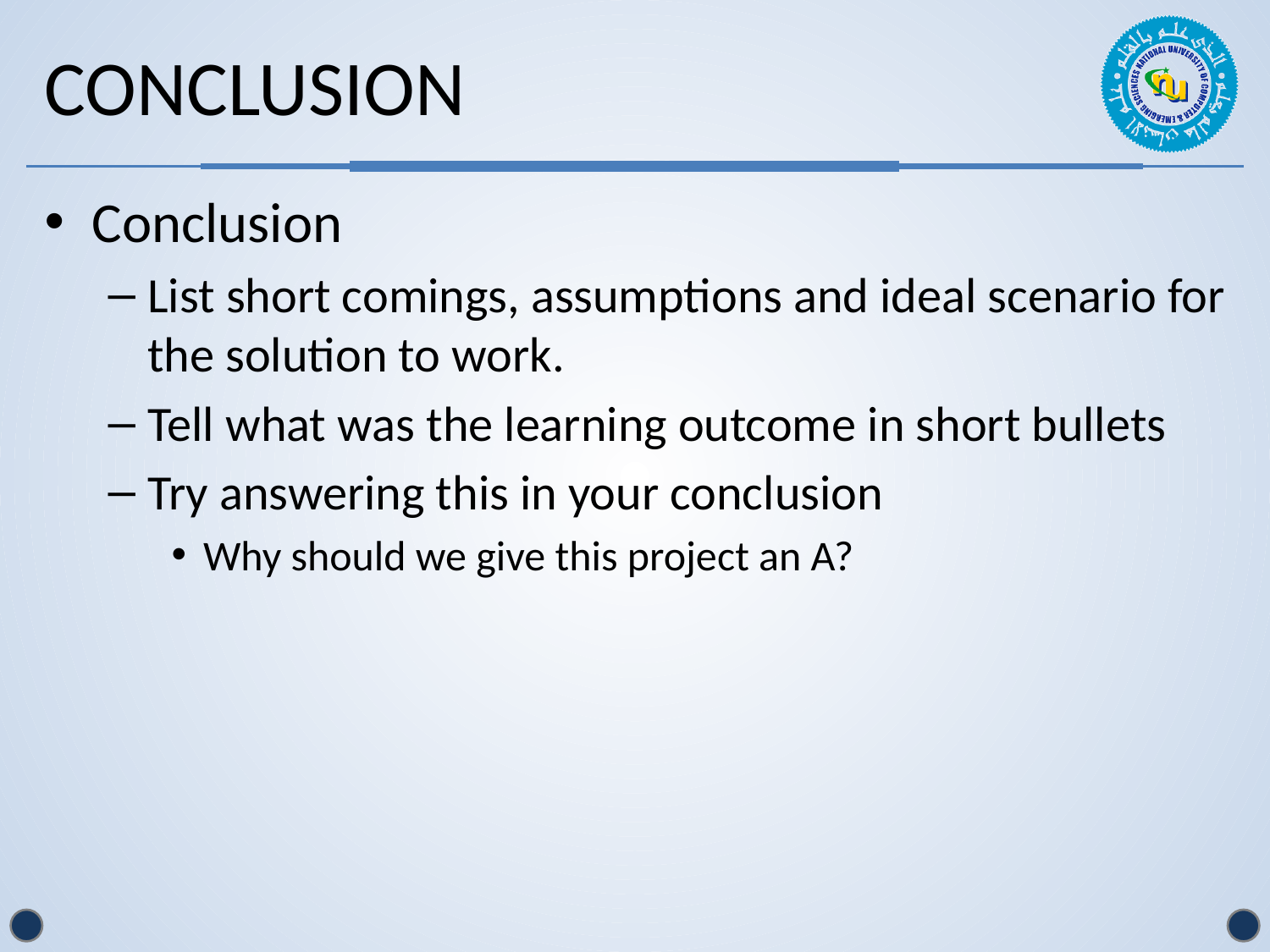

# Conclusion
Conclusion
List short comings, assumptions and ideal scenario for the solution to work.
Tell what was the learning outcome in short bullets
Try answering this in your conclusion
Why should we give this project an A?